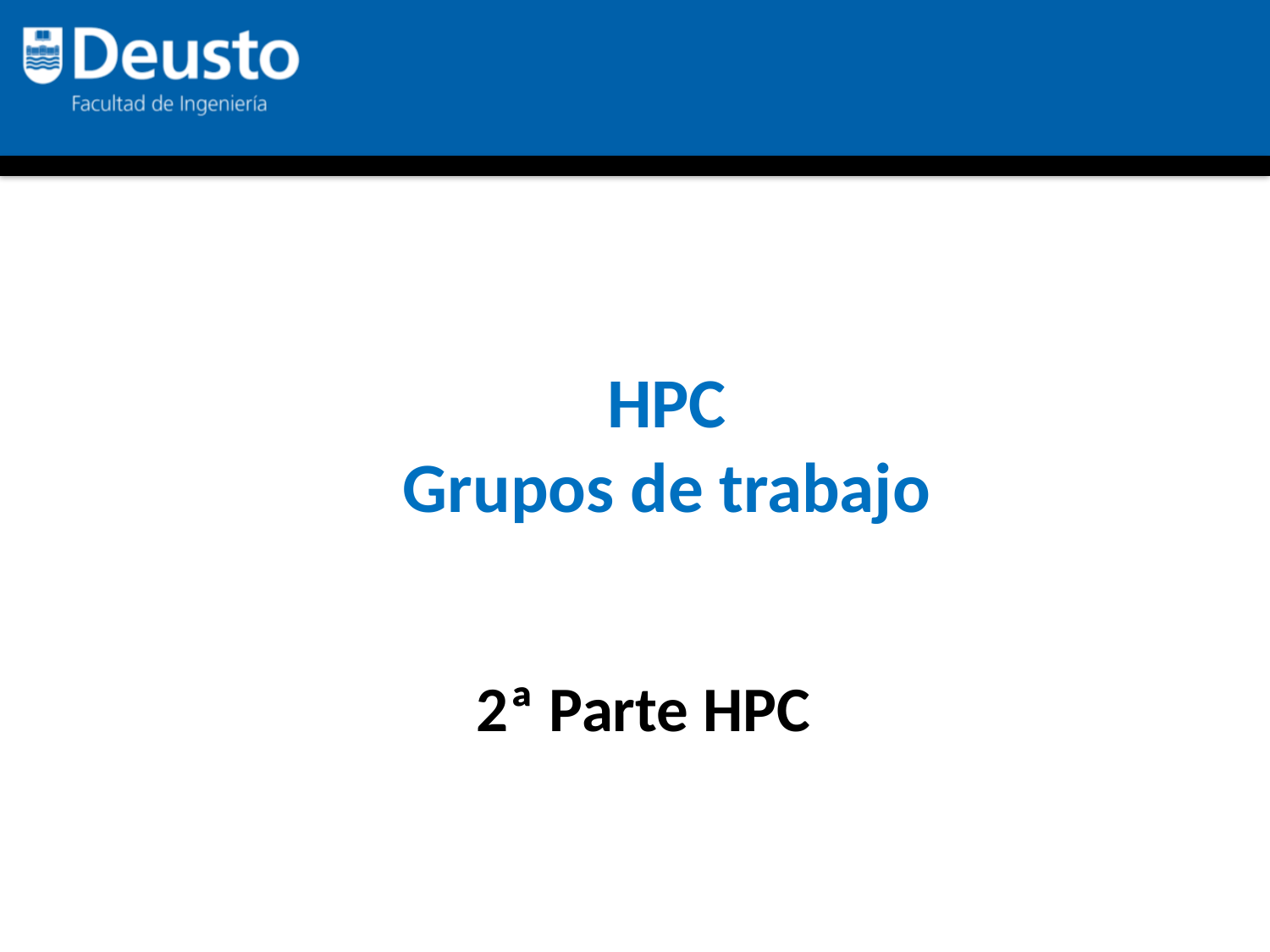

# HPC Grupos de trabajo
2ª Parte HPC